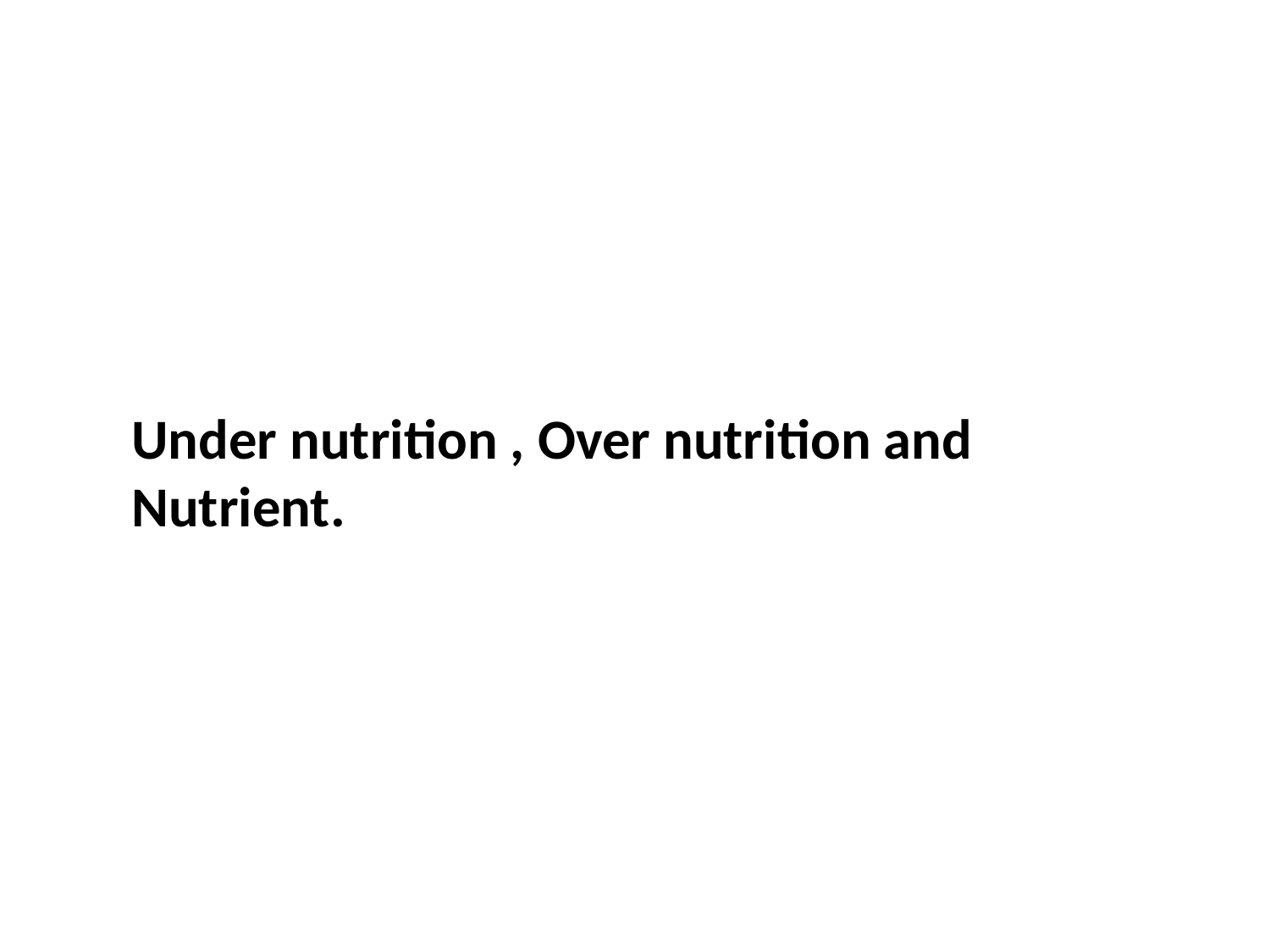

Under nutrition , Over nutrition and Nutrient.